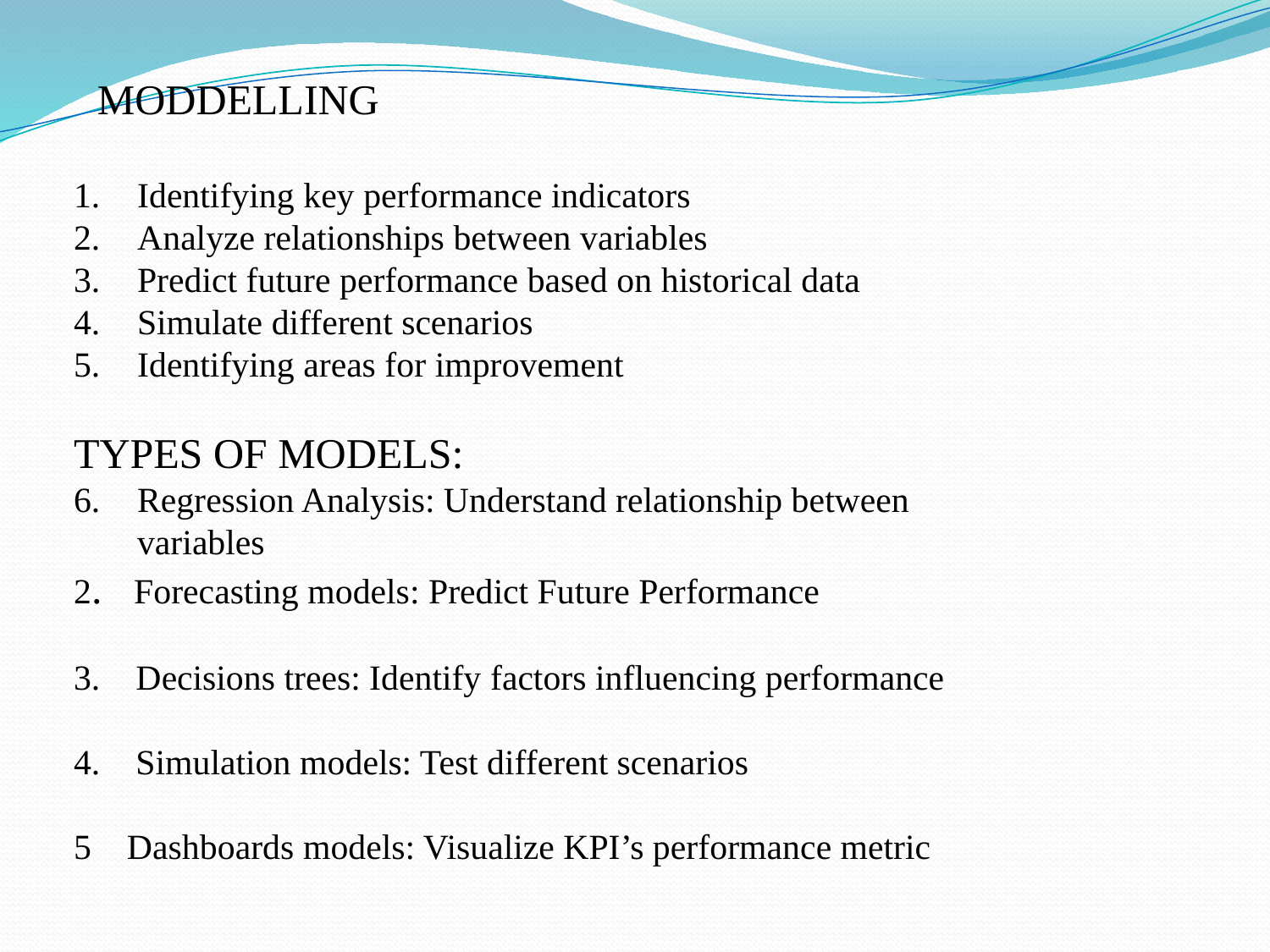

MODDELLING
Identifying key performance indicators
Analyze relationships between variables
Predict future performance based on historical data
Simulate different scenarios
Identifying areas for improvement

TYPES OF MODELS:
Regression Analysis: Understand relationship between variables
2.   Forecasting models: Predict Future Performance

3.    Decisions trees: Identify factors influencing performance

4.    Simulation models: Test different scenarios

5    Dashboards models: Visualize KPI’s performance metric